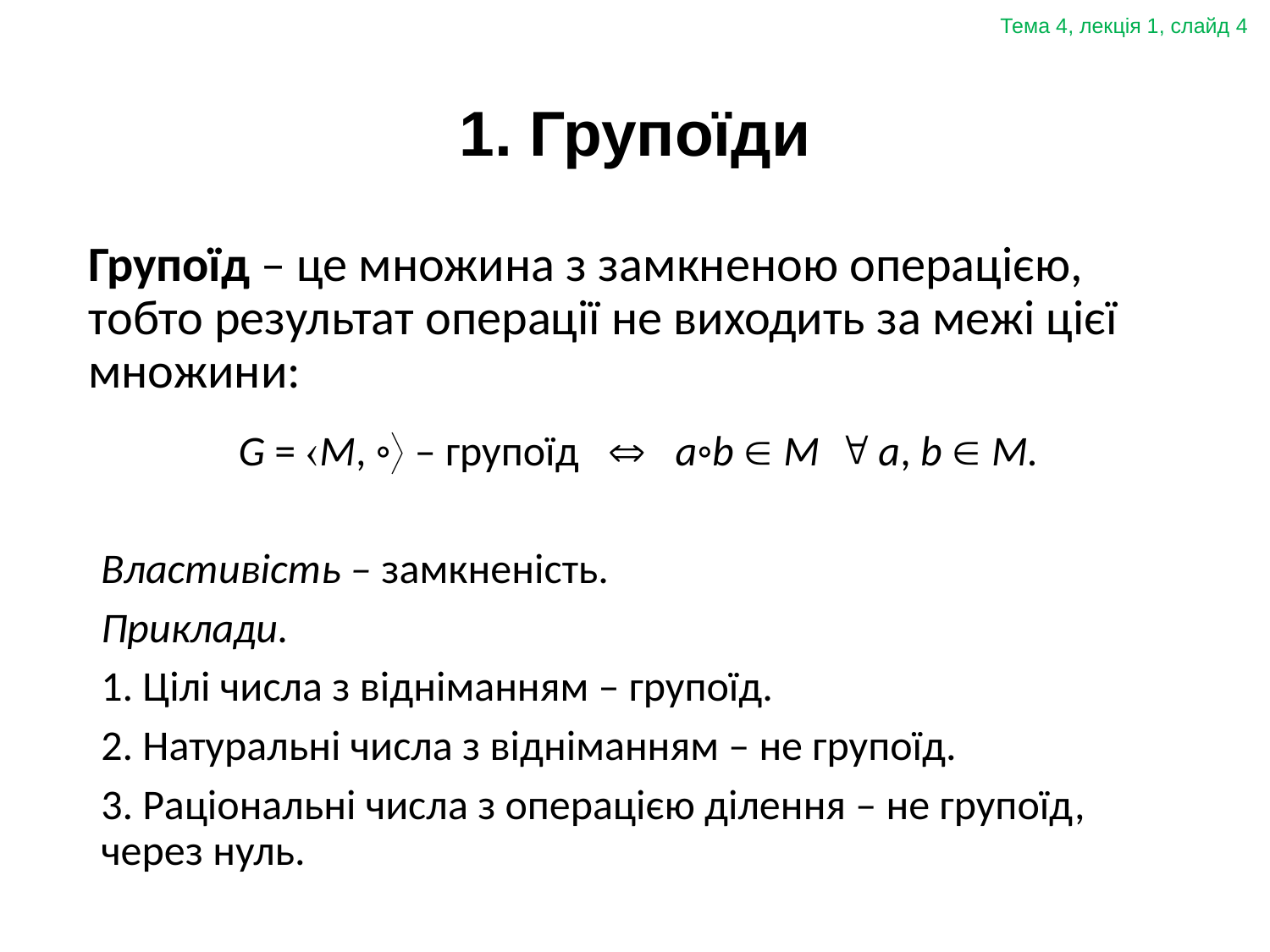

Тема 4, лекція 1, слайд 4
1. Групоїди
# Групоїд – це множина з замкненою операцією, тобто результат операції не виходить за межі цієї множини:
G = 〈M, ◦〉 – групоїд   ⇔   а◦b ∈ М  ∀ а, b ∈ М.

Властивість – замкненість.
Приклади.
1. Цілі числа з відніманням – групоїд.
2. Натуральні числа з відніманням – не групоїд.
3. Раціональні числа з операцією ділення – не групоїд, через нуль.